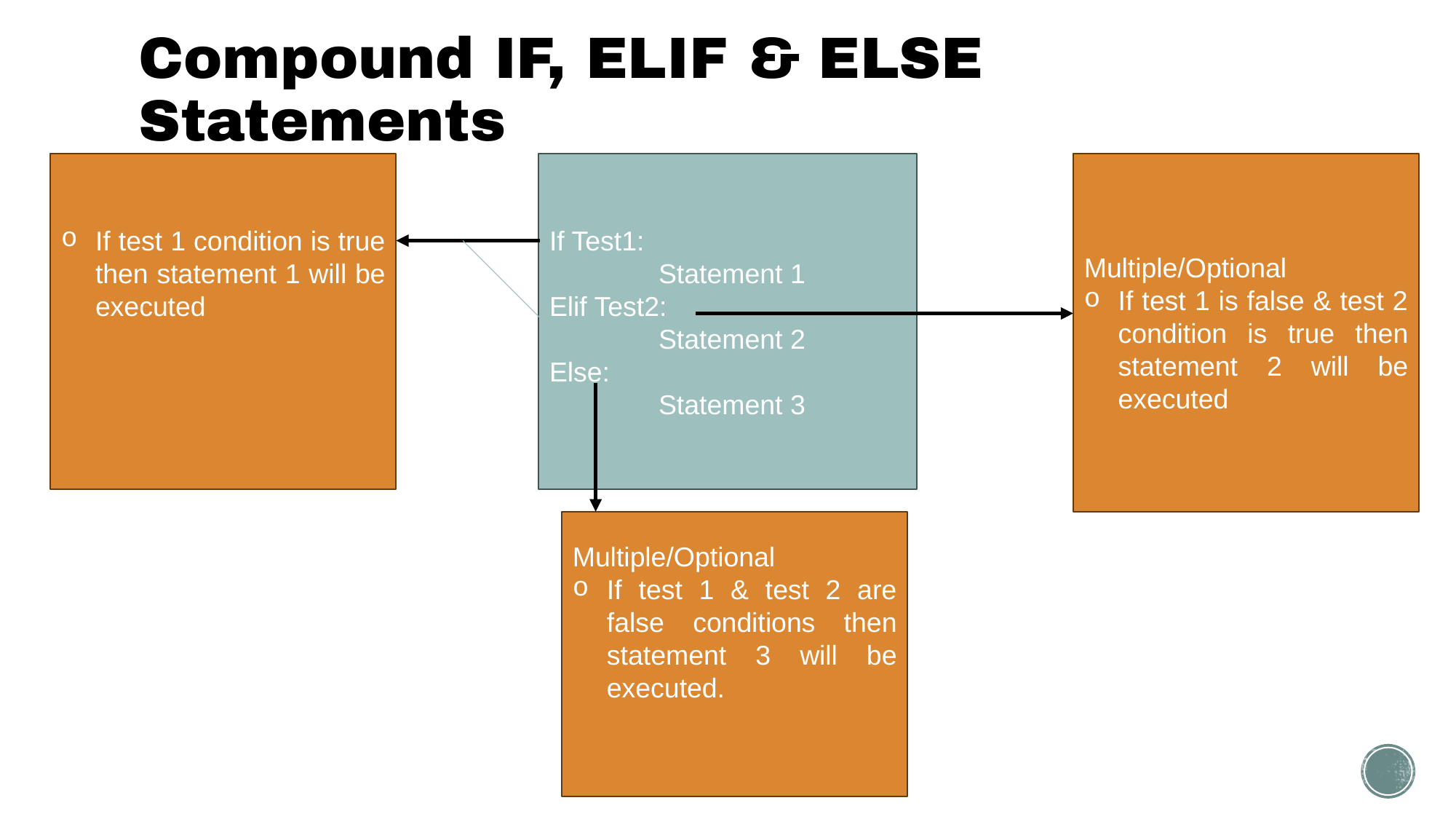

# Compound IF, ELIF & ELSE Statements
If test 1 condition is true then statement 1 will be executed

If Test1:
	Statement 1
Elif Test2:
	Statement 2
Else:
	Statement 3
Multiple/Optional
If test 1 is false & test 2 condition is true then statement 2 will be executed
Multiple/Optional
If test 1 & test 2 are false conditions then statement 3 will be executed.